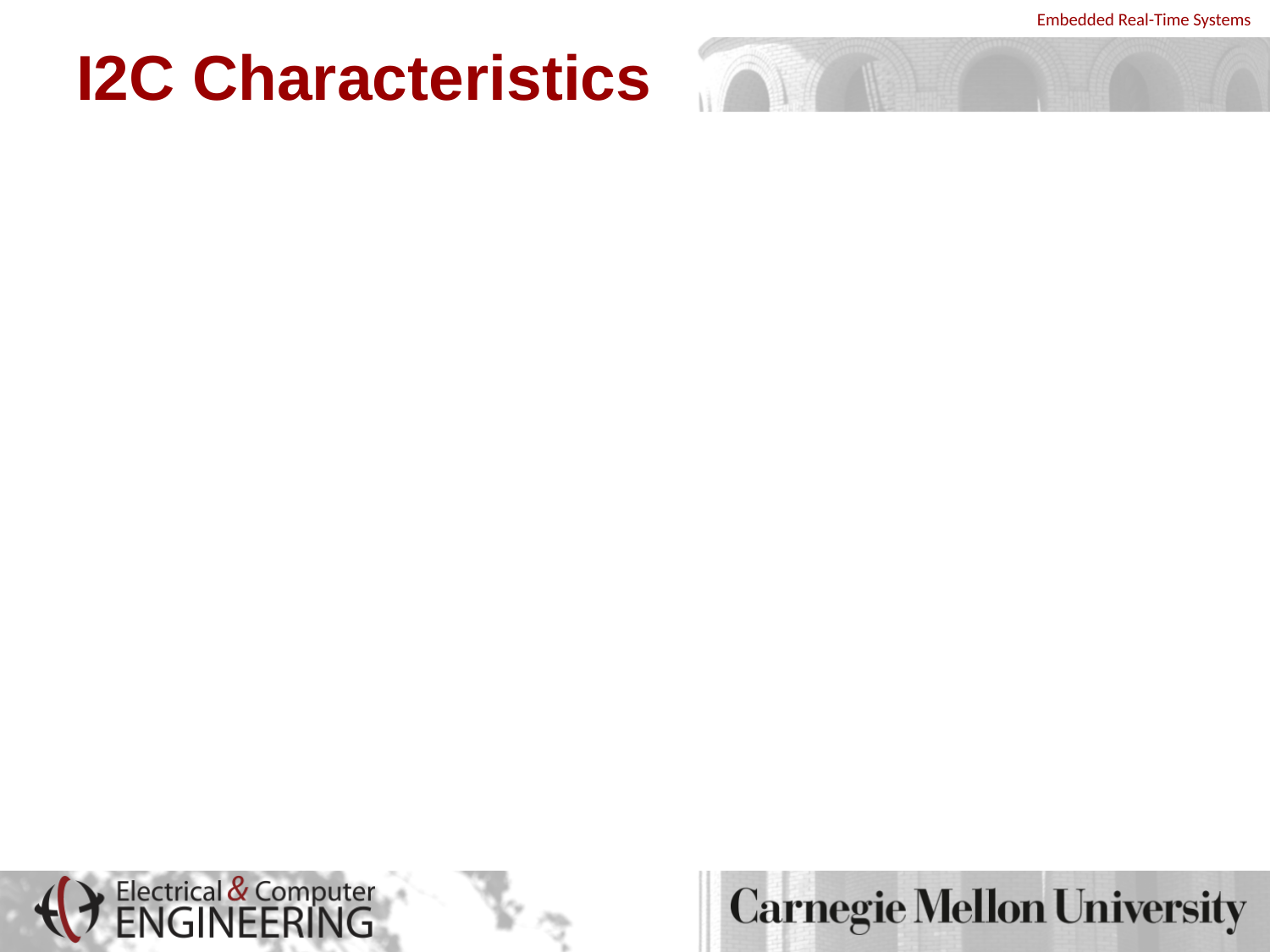

# I2C Characteristics
Only two bus lines are required
Each device connected to the bus is software-addressable by a unique address and
Simple master/slave relationships
True multi-master bus including collision detection and arbitration to prevent data corruption if two or more masters simultaneously initiate data transfer
Serial, 8-bit oriented, bidirectional data transfers
Up to 100 kbit/s in the standard mode
Up to 400 kbit/s in the fast mode
High-speed (3.4 Mbps), I2C version2.0
On-chip filtering rejects spikes on the bus data line to preserve data integrity